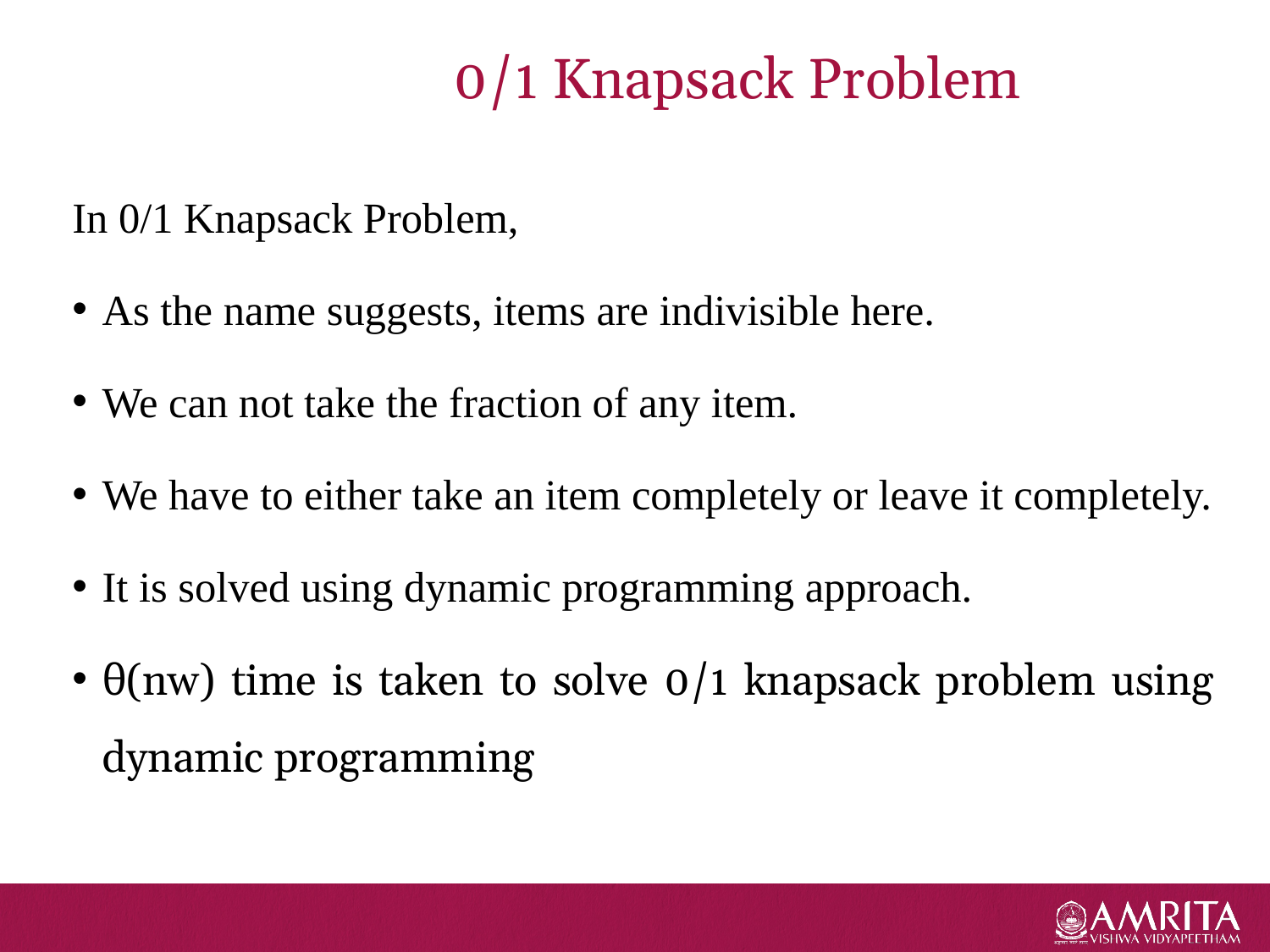

# 0/1 Knapsack Problem
In 0/1 Knapsack Problem,
As the name suggests, items are indivisible here.
We can not take the fraction of any item.
We have to either take an item completely or leave it completely.
It is solved using dynamic programming approach.
θ(nw) time is taken to solve 0/1 knapsack problem using dynamic programming